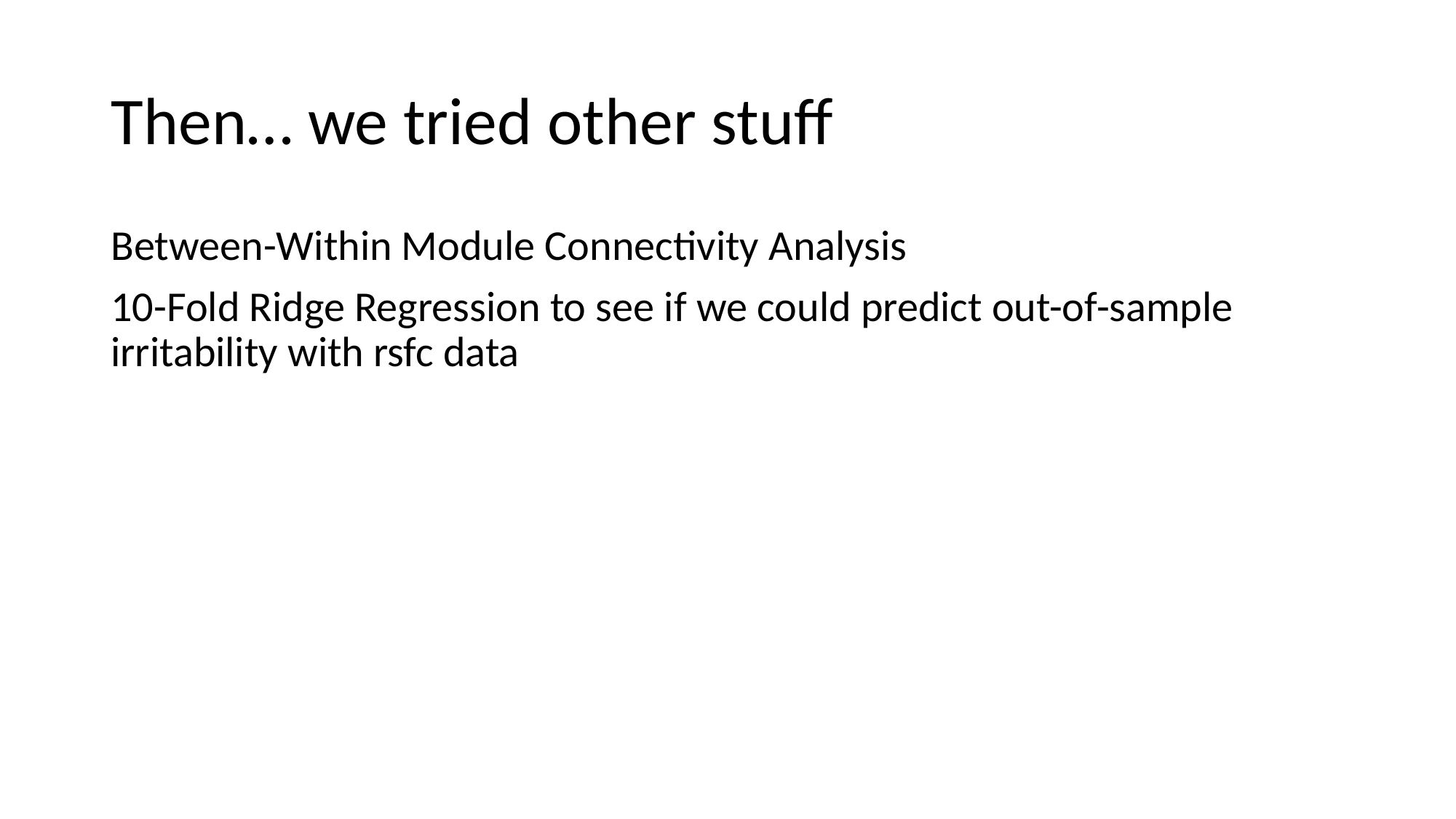

# Then… we tried other stuff
Between-Within Module Connectivity Analysis
10-Fold Ridge Regression to see if we could predict out-of-sample irritability with rsfc data